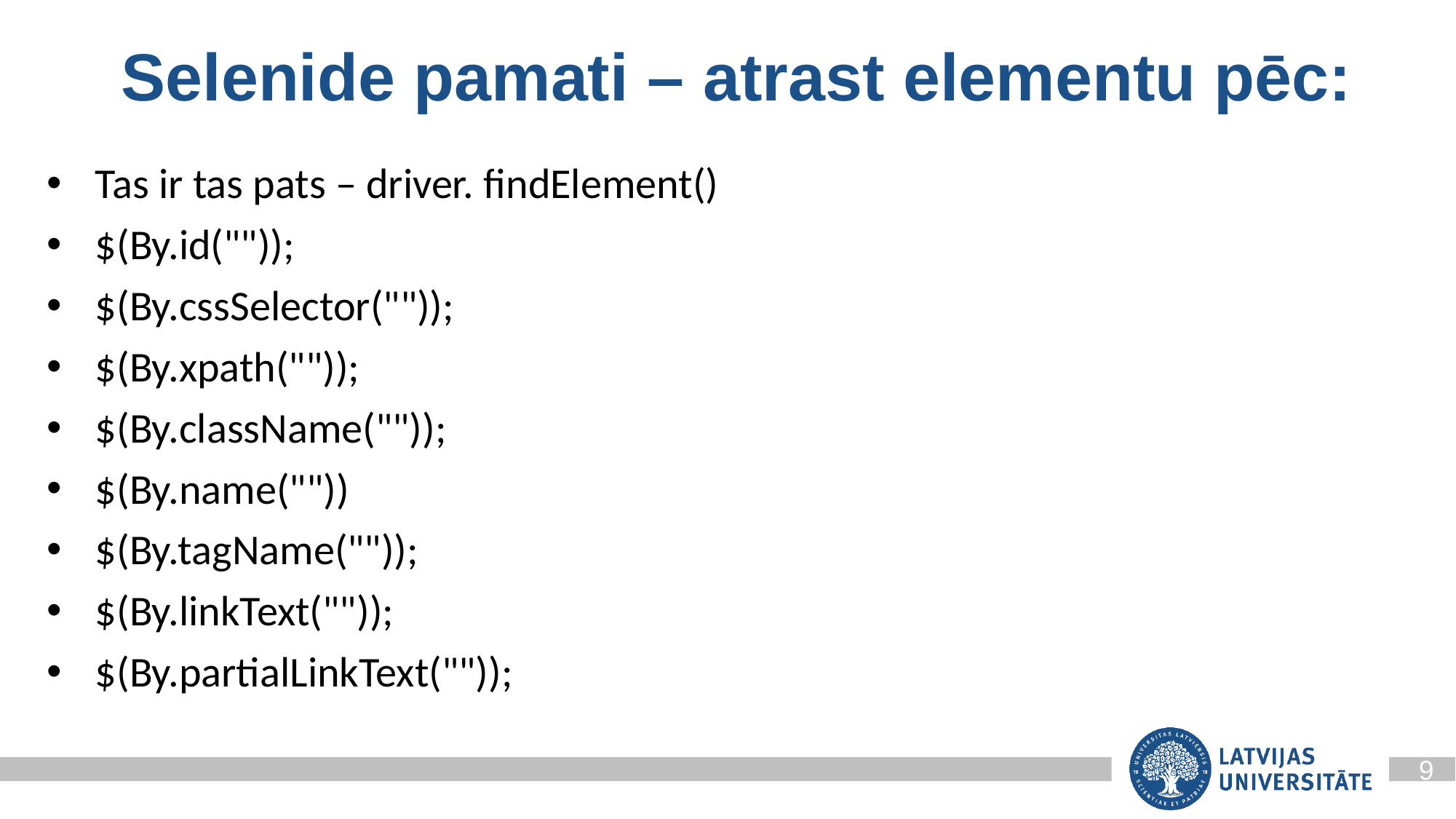

# Selenide pamati – atrast elementu pēc:
Tas ir tas pats – driver. findElement()
$(By.id(""));
$(By.cssSelector(""));
$(By.xpath(""));
$(By.className(""));
$(By.name(""))
$(By.tagName(""));
$(By.linkText(""));
$(By.partialLinkText(""));
9